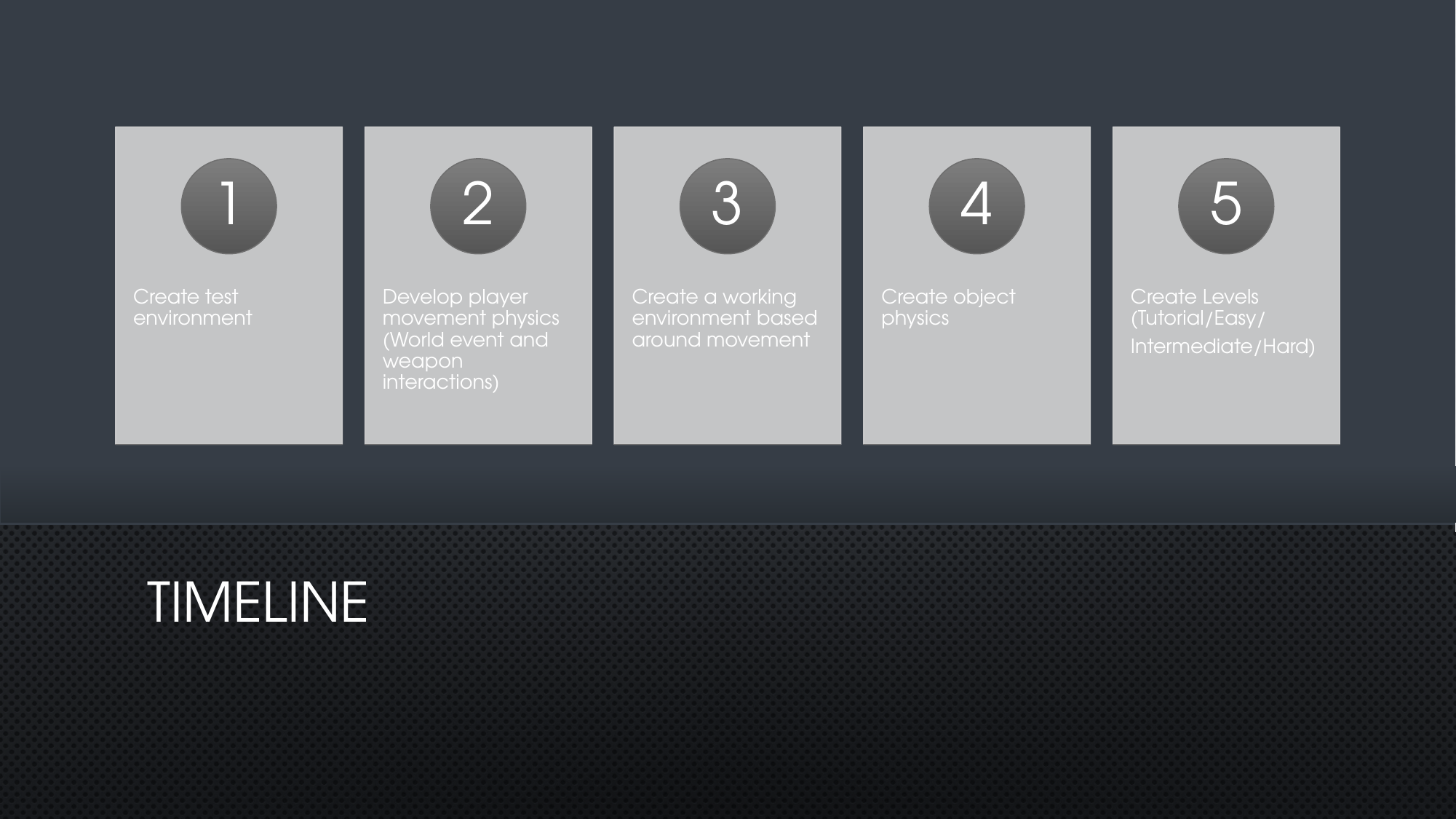

Create test environment
1
Develop player movement physics (World event and weapon interactions)
2
Create a working environment based around movement
3
Create object physics
4
Create Levels (Tutorial/Easy/
Intermediate/Hard)
5

# Timeline